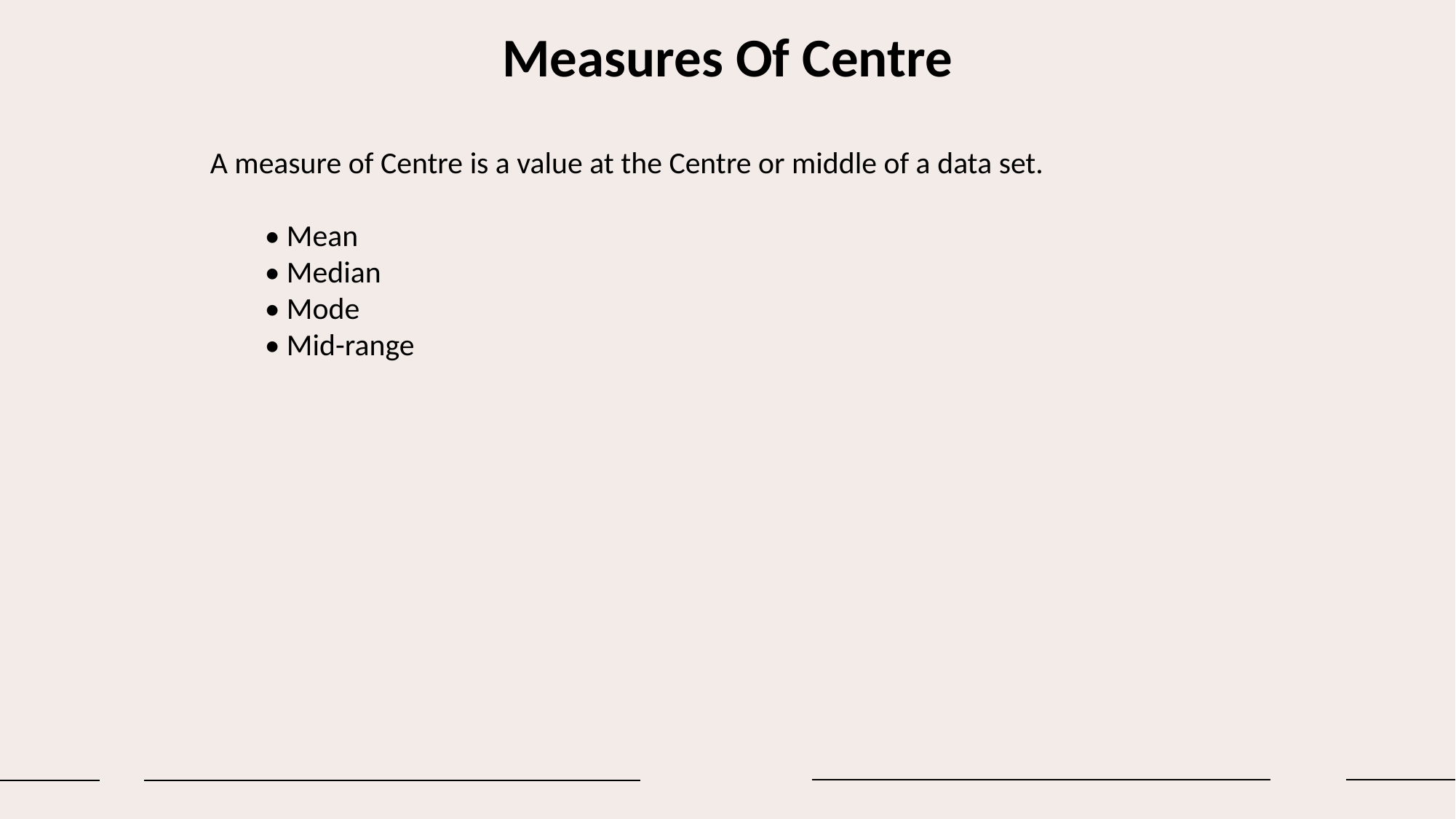

Measures Of Centre
A measure of Centre is a value at the Centre or middle of a data set.

• Mean
• Median
• Mode
• Mid-range